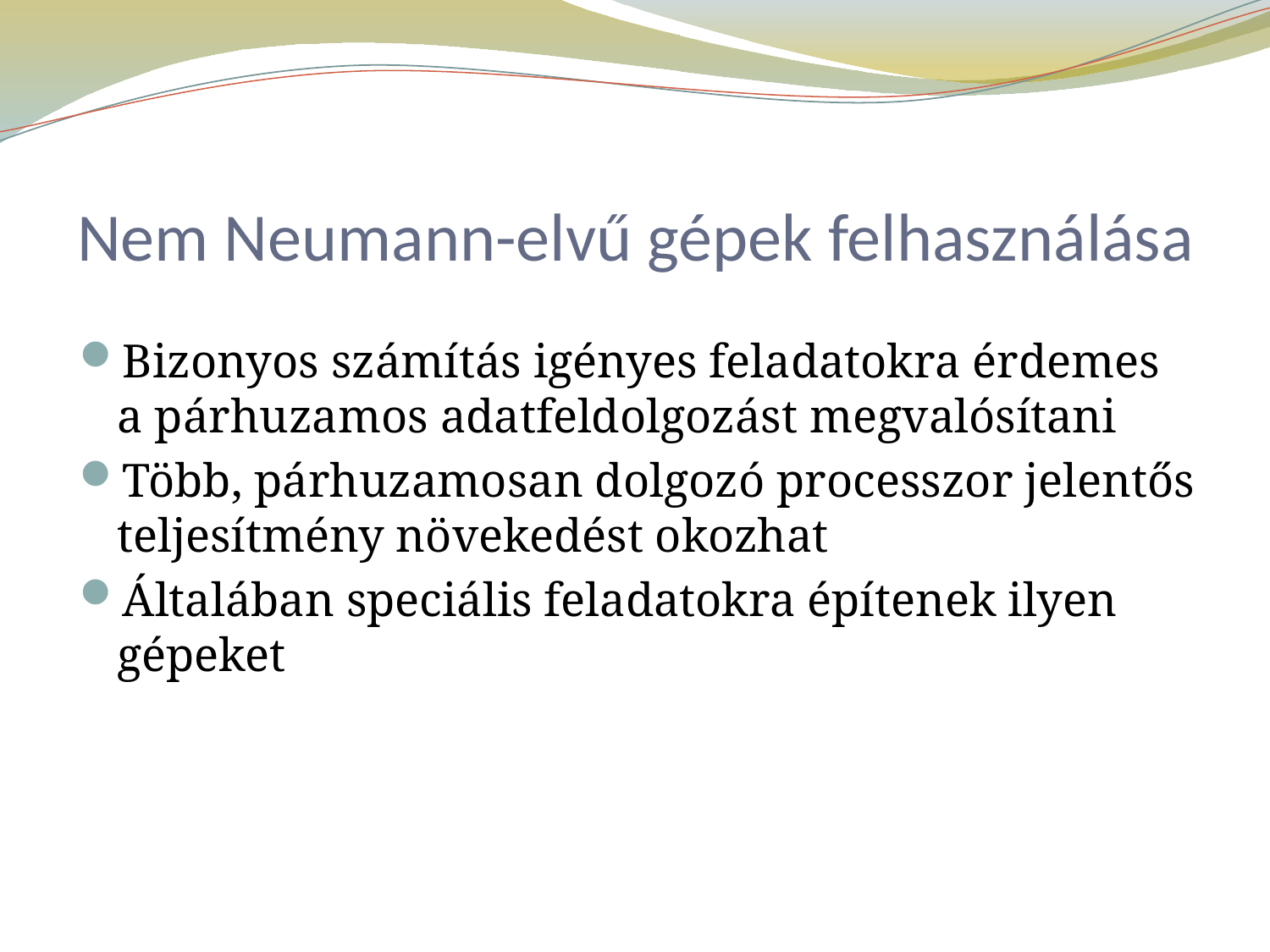

# Nem Neumann-elvű gépek felhasználása
Bizonyos számítás igényes feladatokra érdemes a párhuzamos adatfeldolgozást megvalósítani
Több, párhuzamosan dolgozó processzor jelentős teljesítmény növekedést okozhat
Általában speciális feladatokra építenek ilyen gépeket